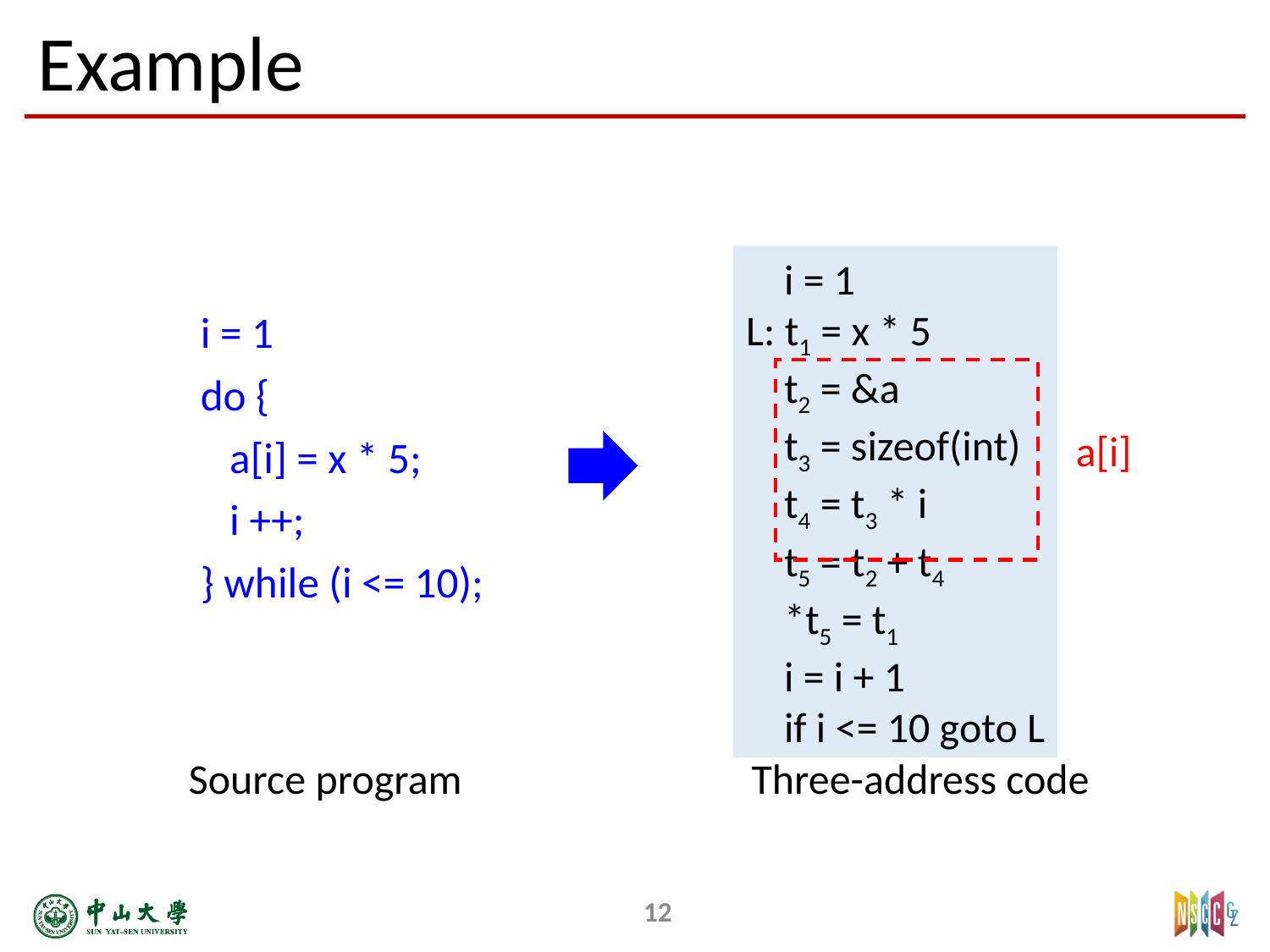

# Example
    i = 1
L: t1 = x * 5
    t2 = &a
    t3 = sizeof(int)
    t4 = t3 * i
    t5 = t2 + t4
    *t5 = t1
    i = i + 1
    if i <= 10 goto L
i = 1
do {
   a[i] = x * 5;
   i ++;
} while (i <= 10);

a[i]

Source program
Three-address code
12